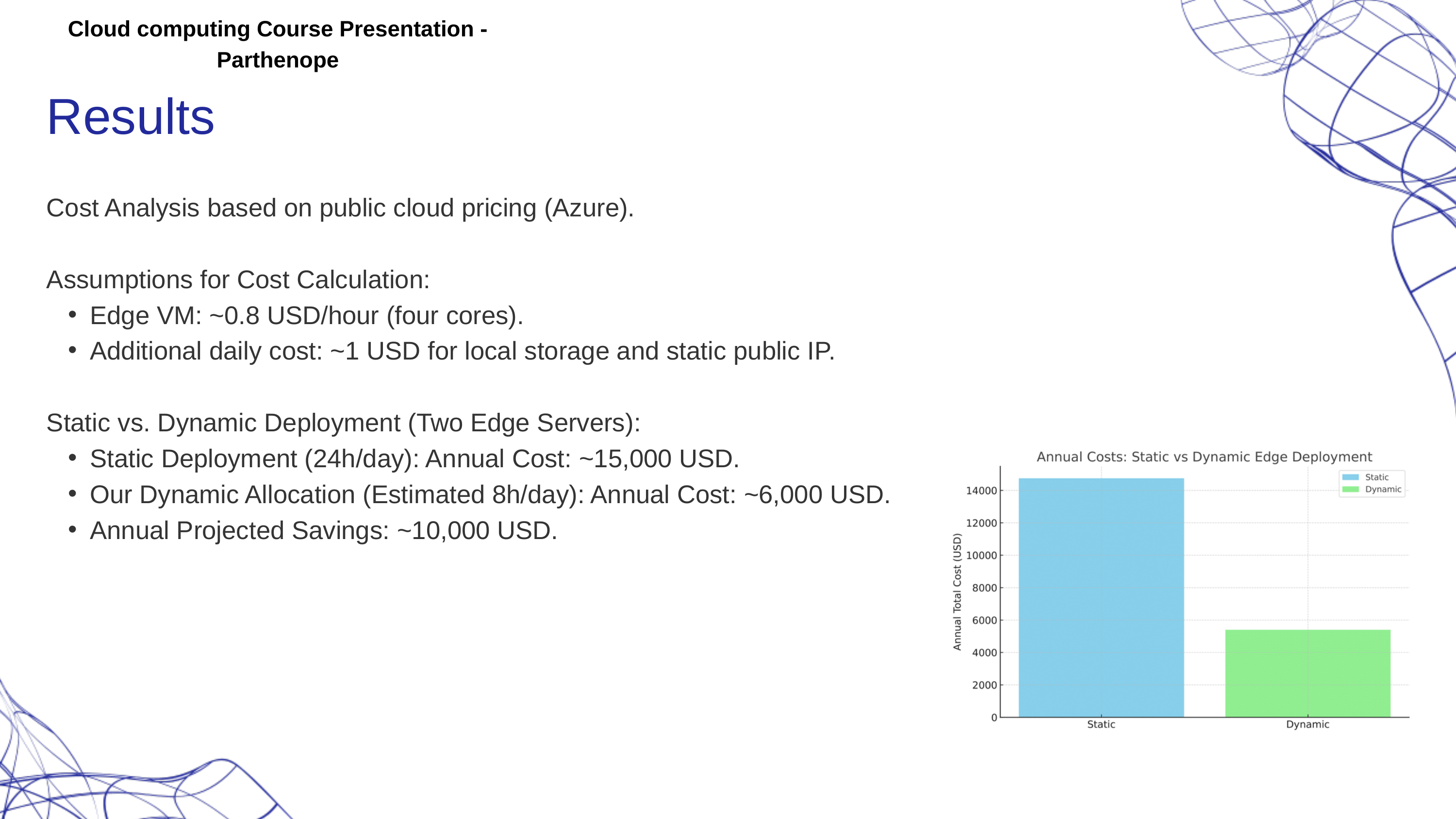

Cloud computing Course Presentation - Parthenope
Results
Cost Analysis based on public cloud pricing (Azure).

Assumptions for Cost Calculation:
Edge VM: ~0.8 USD/hour (four cores).
Additional daily cost: ~1 USD for local storage and static public IP.

Static vs. Dynamic Deployment (Two Edge Servers):
Static Deployment (24h/day): Annual Cost: ~15,000 USD.
Our Dynamic Allocation (Estimated 8h/day): Annual Cost: ~6,000 USD.
Annual Projected Savings: ~10,000 USD.